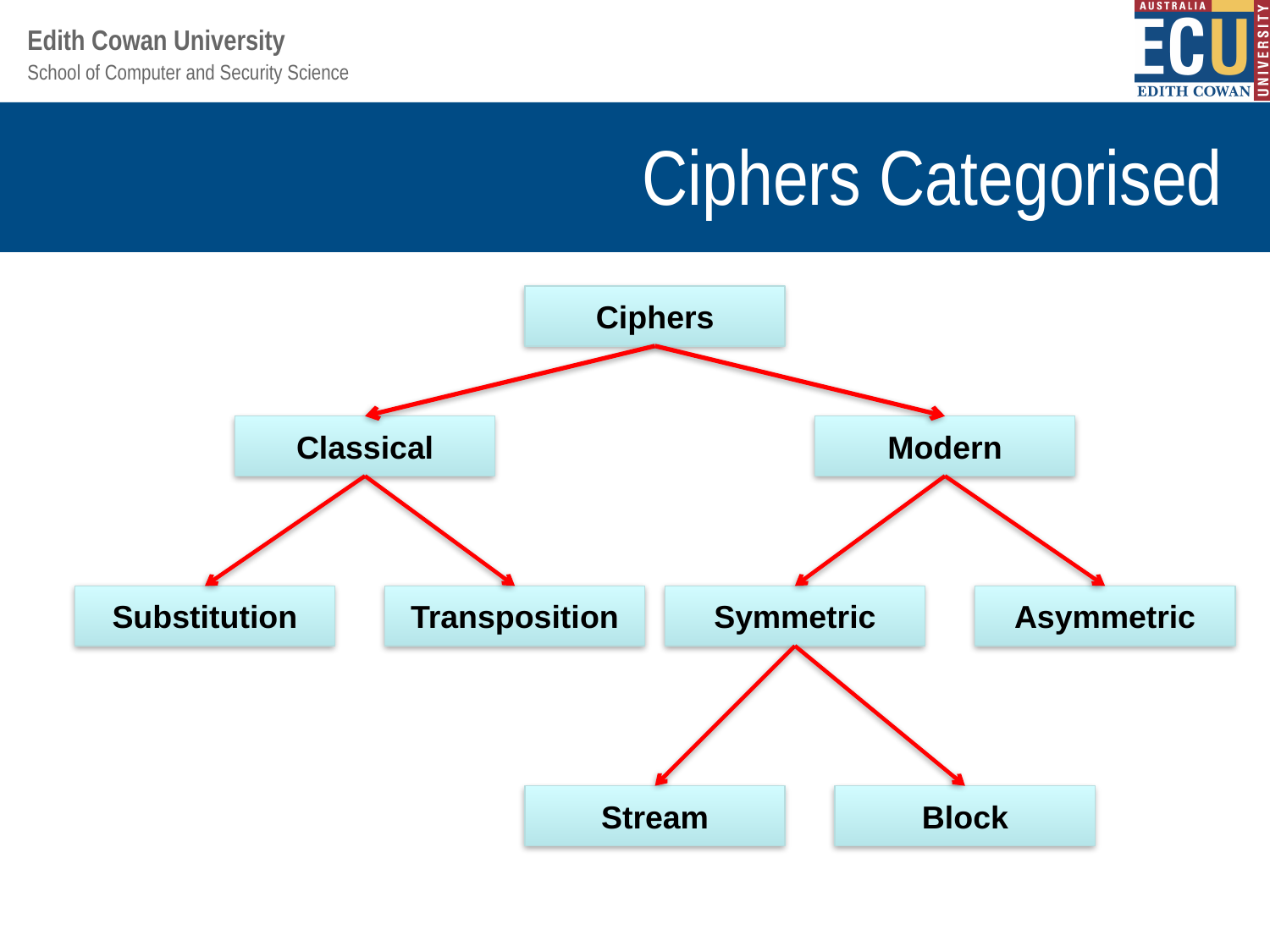

# Ciphers Categorised
Ciphers
Classical
Modern
Substitution
Transposition
Symmetric
Asymmetric
Stream
Block